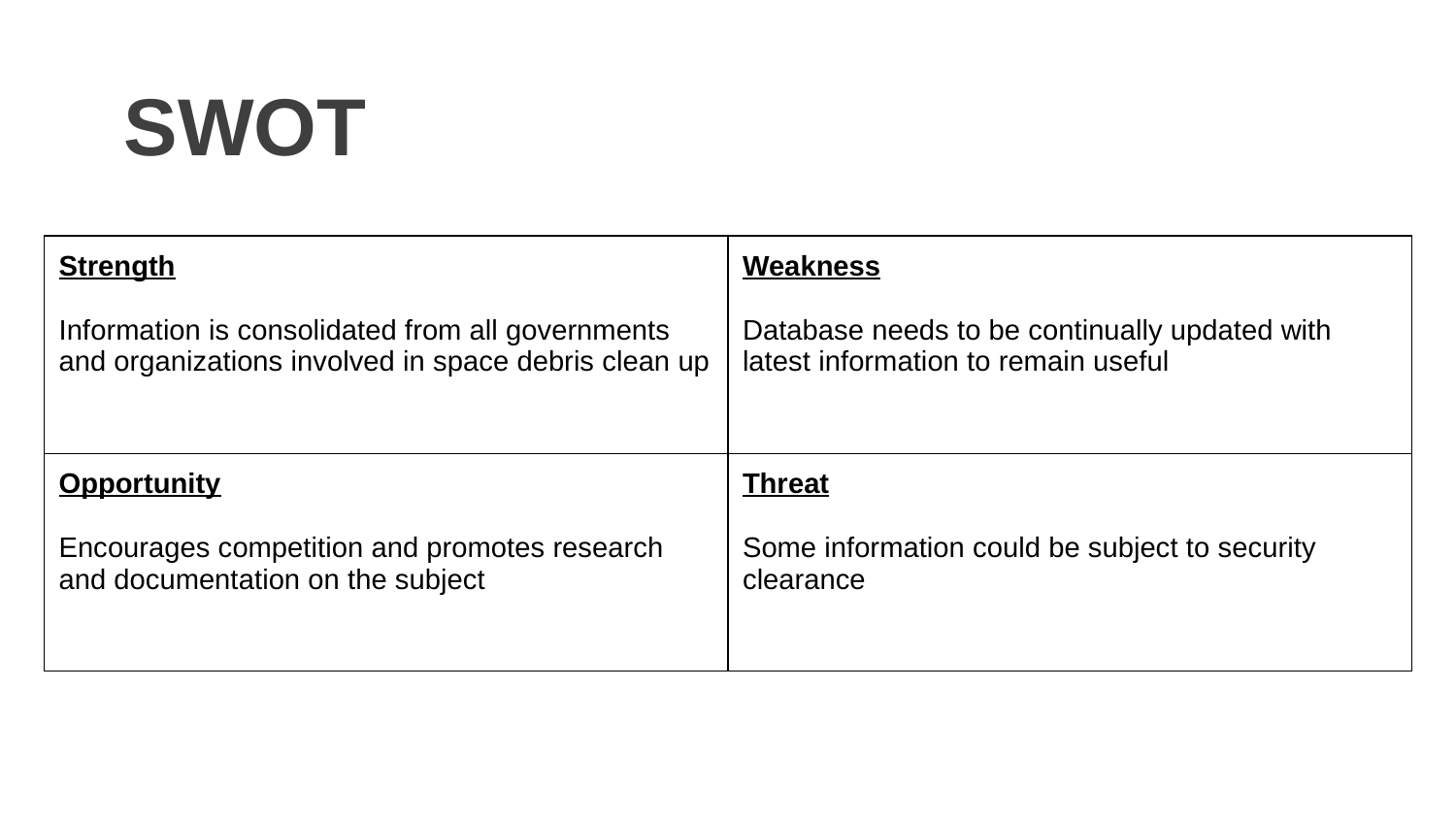

# SWOT
| Strength Information is consolidated from all governments and organizations involved in space debris clean up | Weakness Database needs to be continually updated with latest information to remain useful |
| --- | --- |
| Opportunity Encourages competition and promotes research and documentation on the subject | Threat Some information could be subject to security clearance |